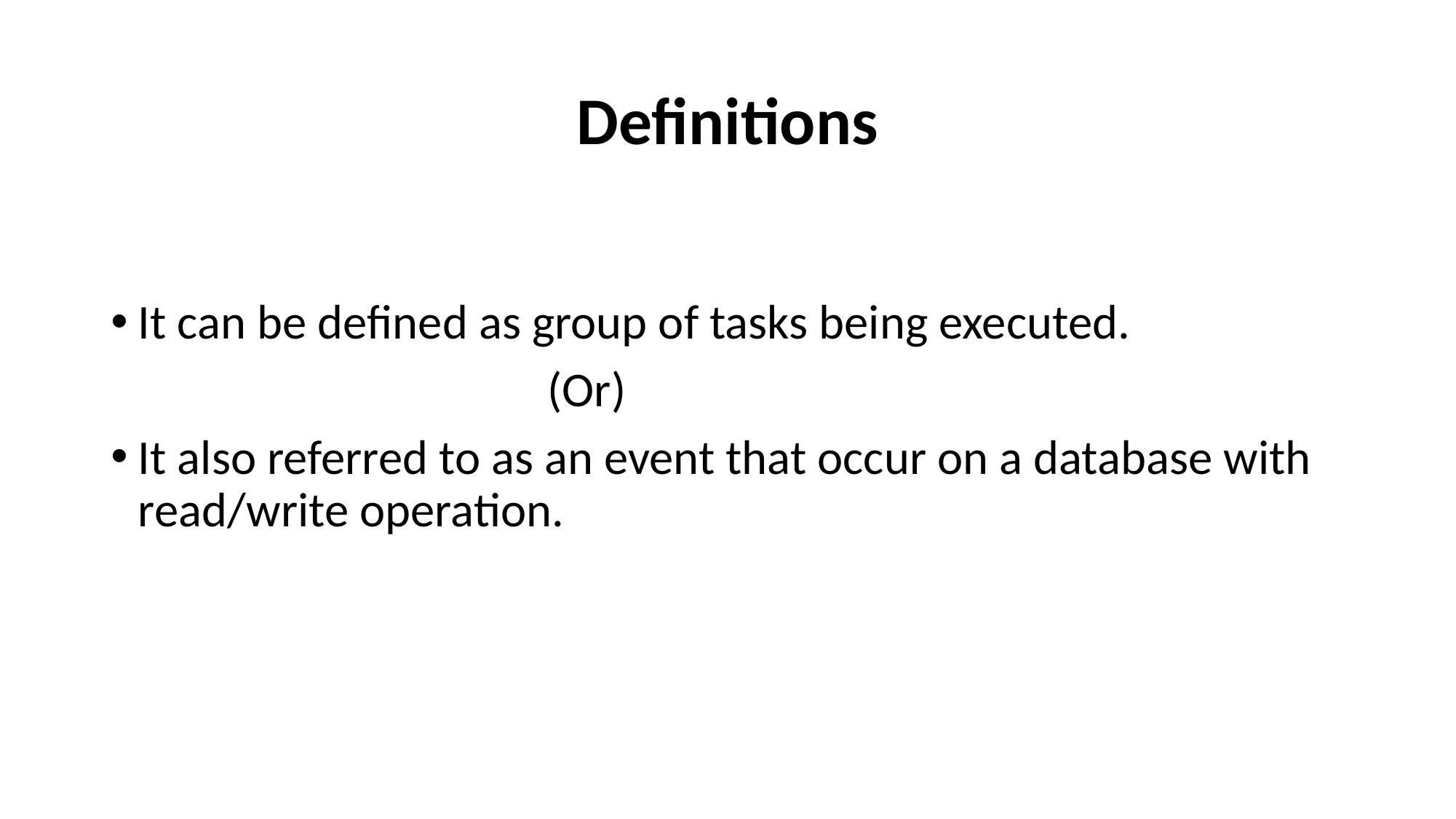

# Definitions

It can be defined as group of tasks being executed.
				(Or)
It also referred to as an event that occur on a database with read/write operation.